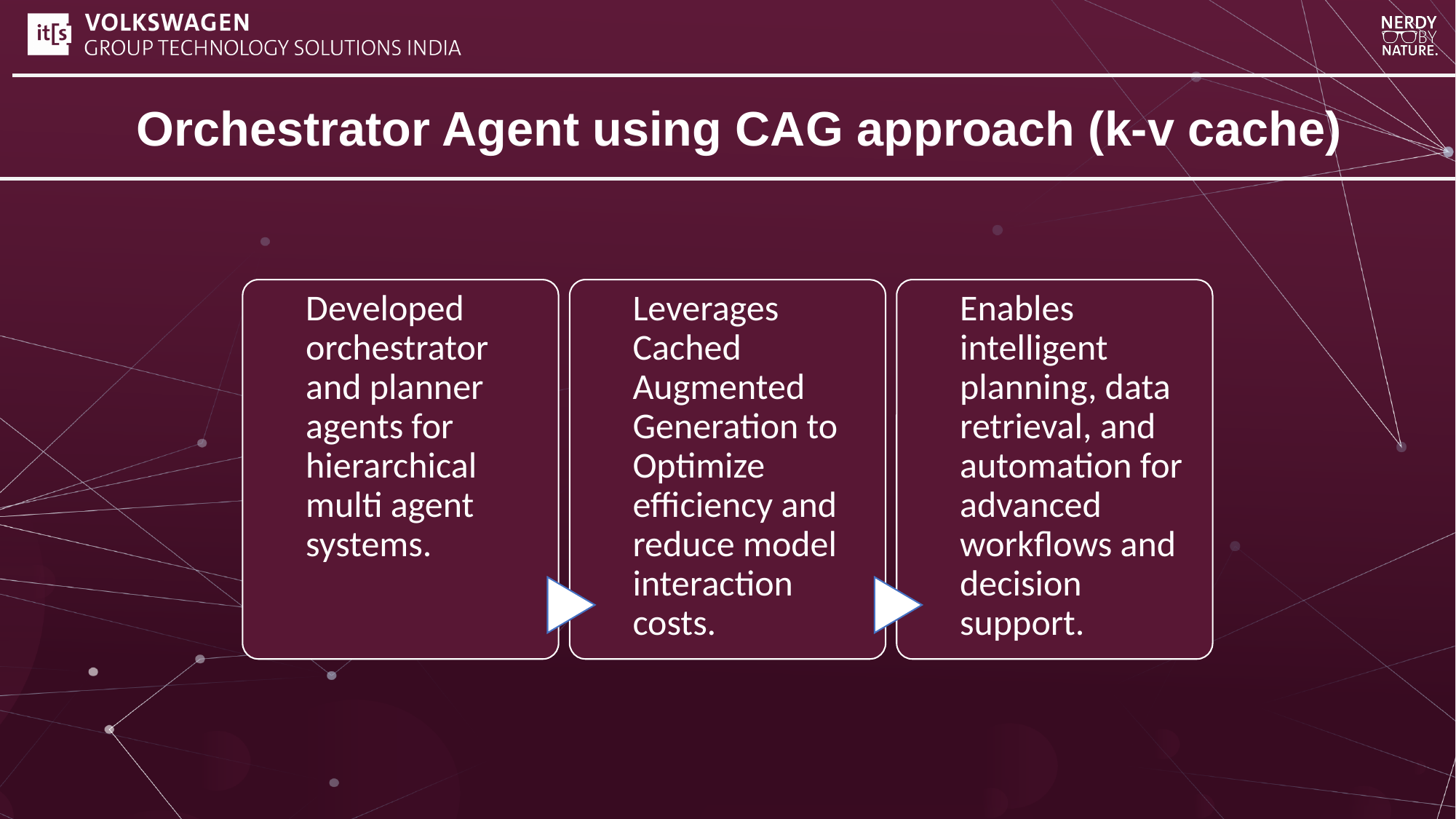

Orchestrator Agent using CAG approach (k-v cache)

Developed orchestrator and planner agents for hierarchical multi agent systems.

Leverages Cached Augmented Generation to Optimize efficiency and reduce model interaction costs.

Enables intelligent planning, data retrieval, and automation for advanced workflows and decision support.